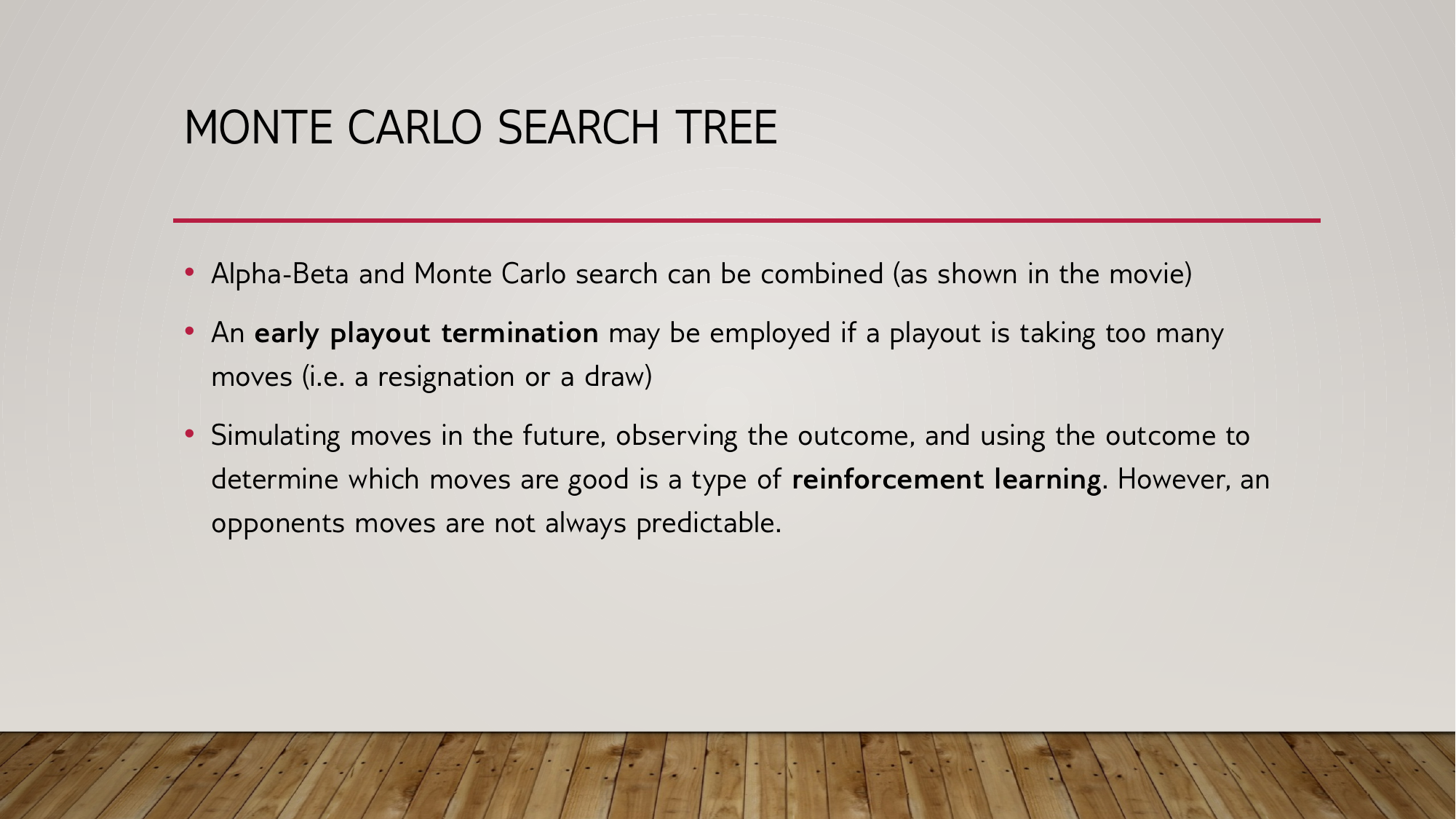

# Monte carlo search tree
Alpha-Beta and Monte Carlo search can be combined (as shown in the movie)
An early playout termination may be employed if a playout is taking too many moves (i.e. a resignation or a draw)
Simulating moves in the future, observing the outcome, and using the outcome to determine which moves are good is a type of reinforcement learning. However, an opponents moves are not always predictable.